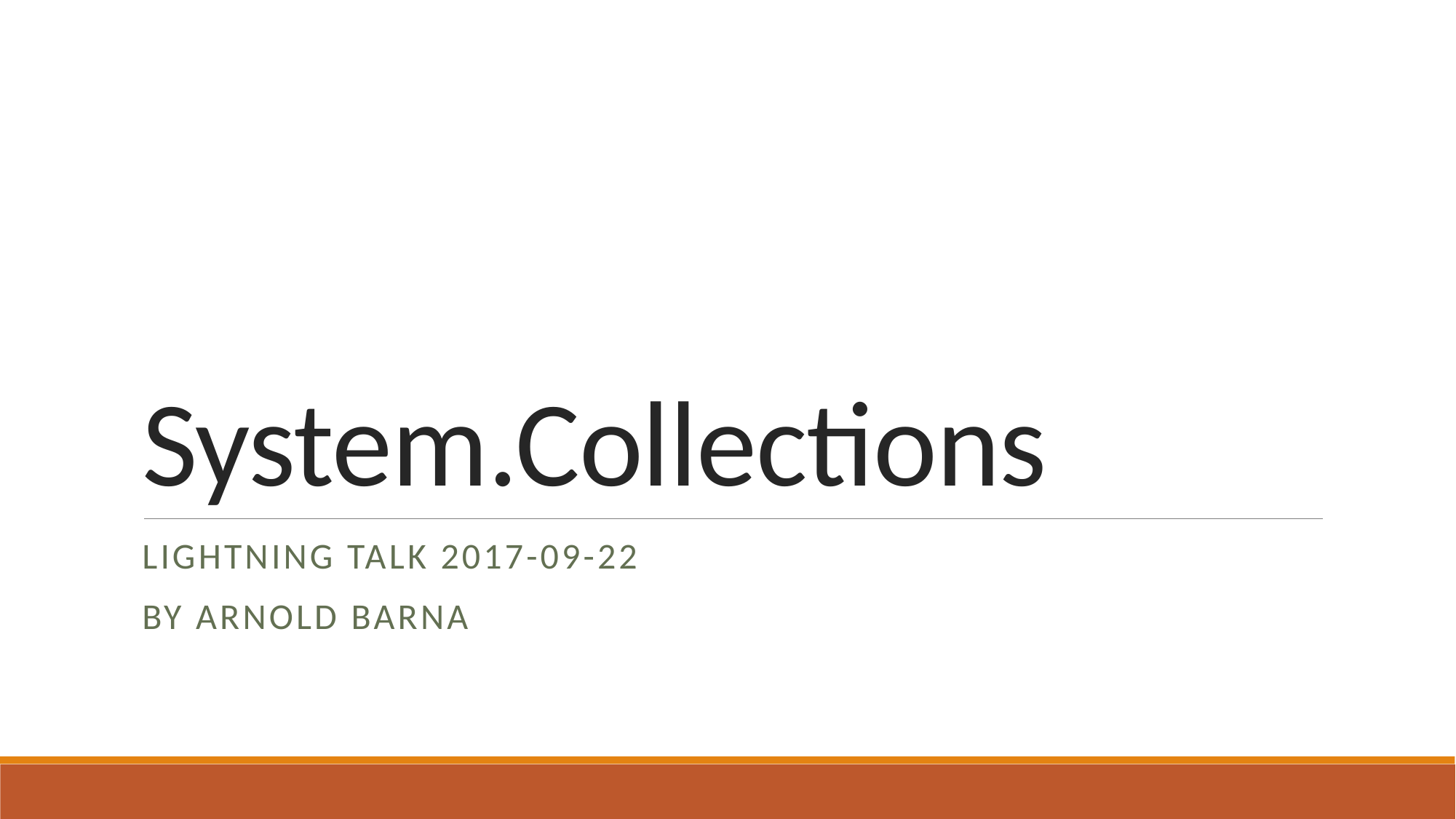

# System.Collections
Lightning talk 2017-09-22
By Arnold BARNA